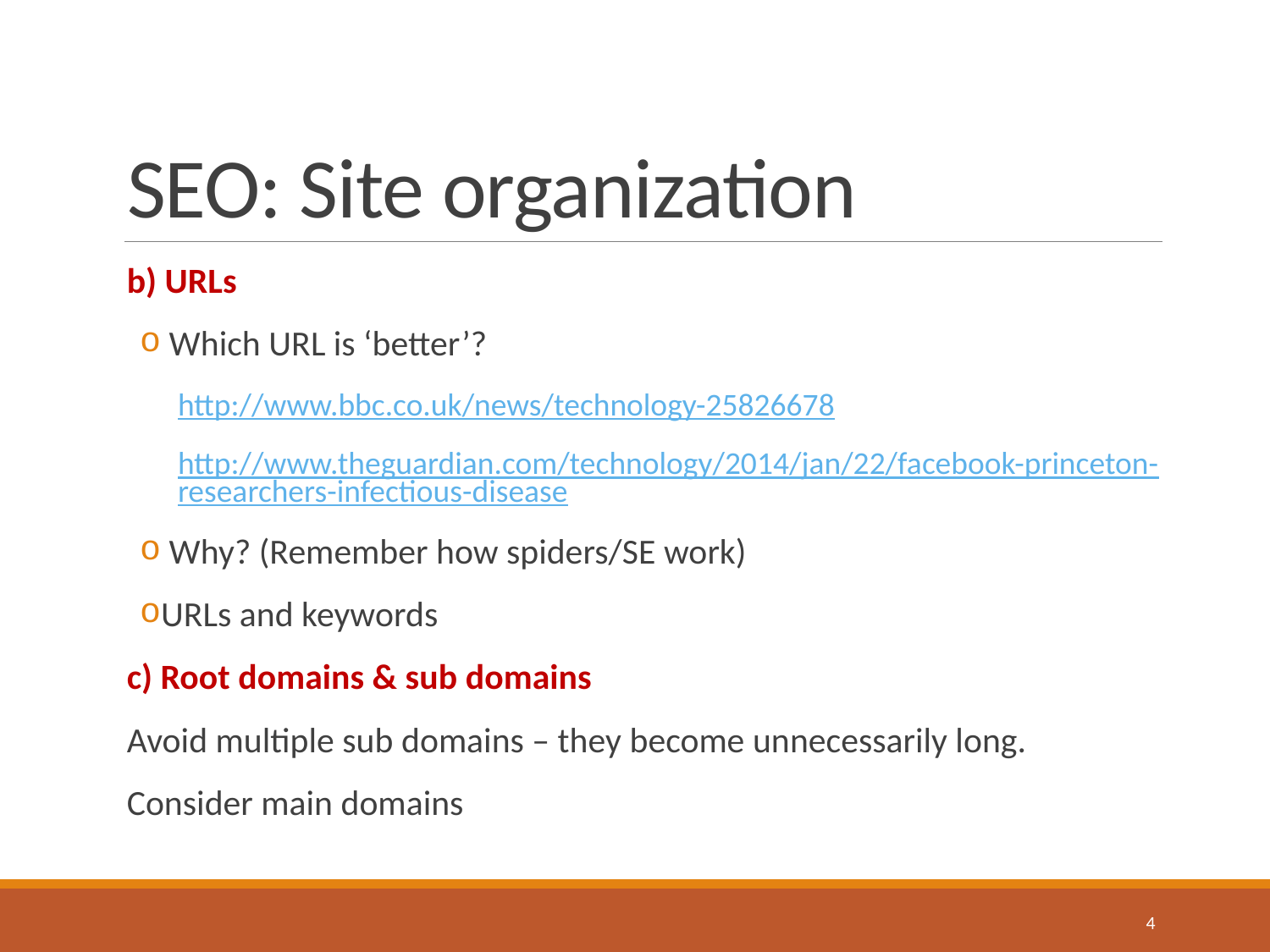

# SEO: Site organization
b) URLs
 Which URL is ‘better’?
http://www.bbc.co.uk/news/technology-25826678
http://www.theguardian.com/technology/2014/jan/22/facebook-princeton-researchers-infectious-disease
 Why? (Remember how spiders/SE work)
URLs and keywords
c) Root domains & sub domains
Avoid multiple sub domains – they become unnecessarily long.
Consider main domains
4